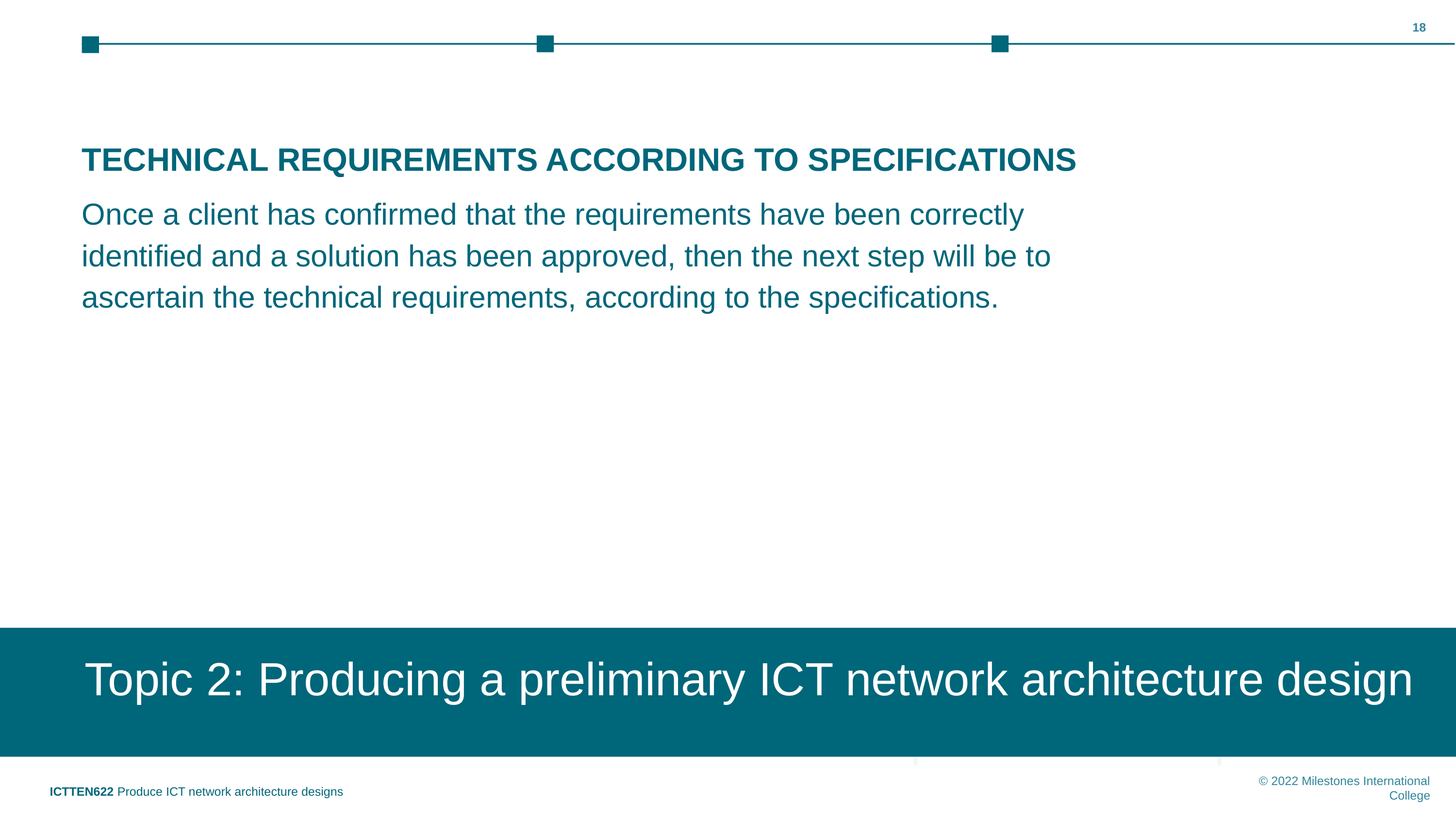

18

TECHNICAL REQUIREMENTS ACCORDING TO SPECIFICATIONS
Once a client has confirmed that the requirements have been correctly identified and a solution has been approved, then the next step will be to ascertain the technical requirements, according to the specifications.

Topic 2: Producing a preliminary ICT network architecture design
Topic 1: Insert topic title
ICTTEN622 Produce ICT network architecture designs
© 2022 Milestones International College